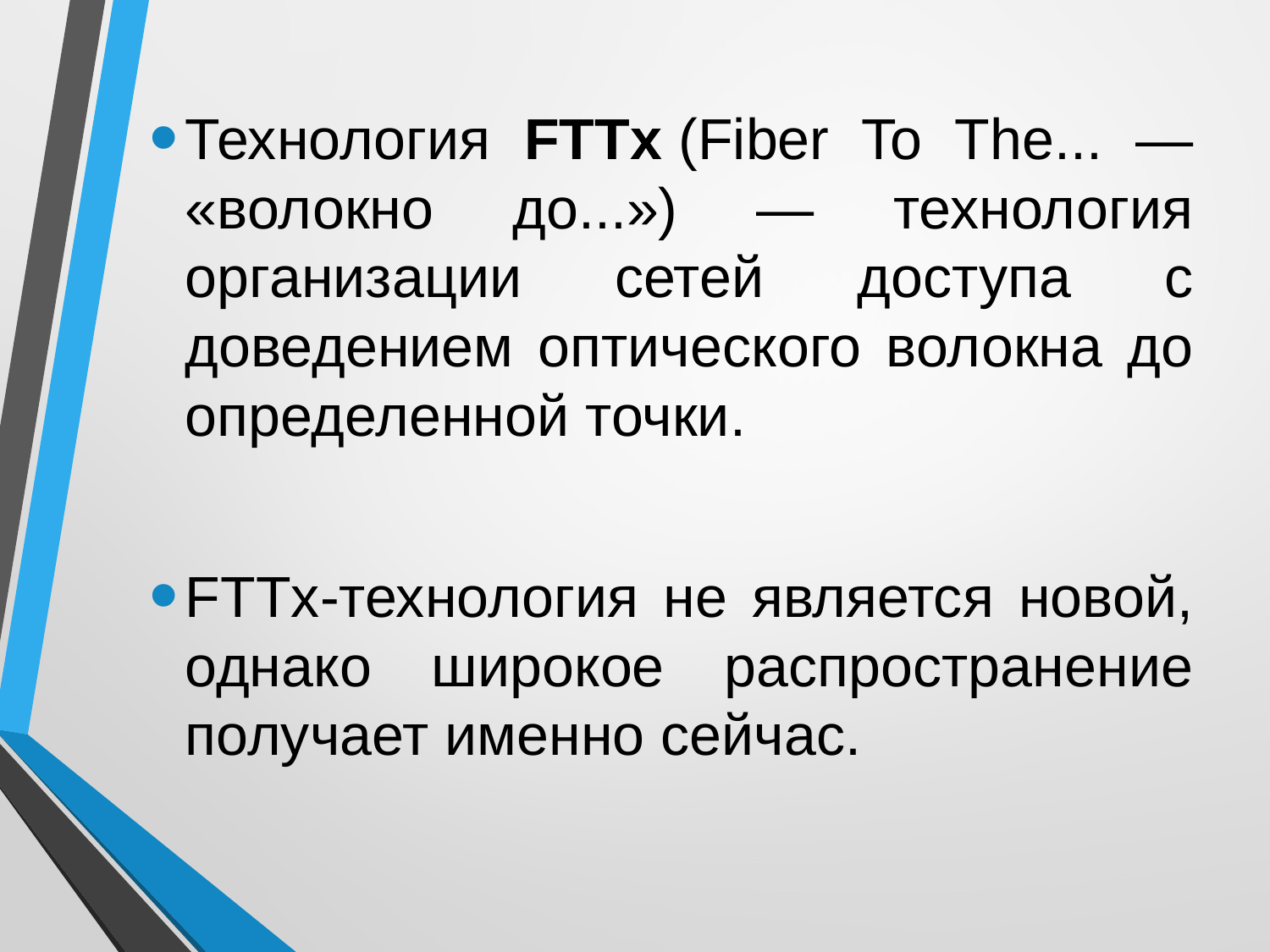

Технология FTTx (Fiber To The... — «волокно до...») — технология организации сетей доступа с доведением оптического волокна до определенной точки.

FTTx-технология не является новой, однако широкое распространение получает именно сейчас.